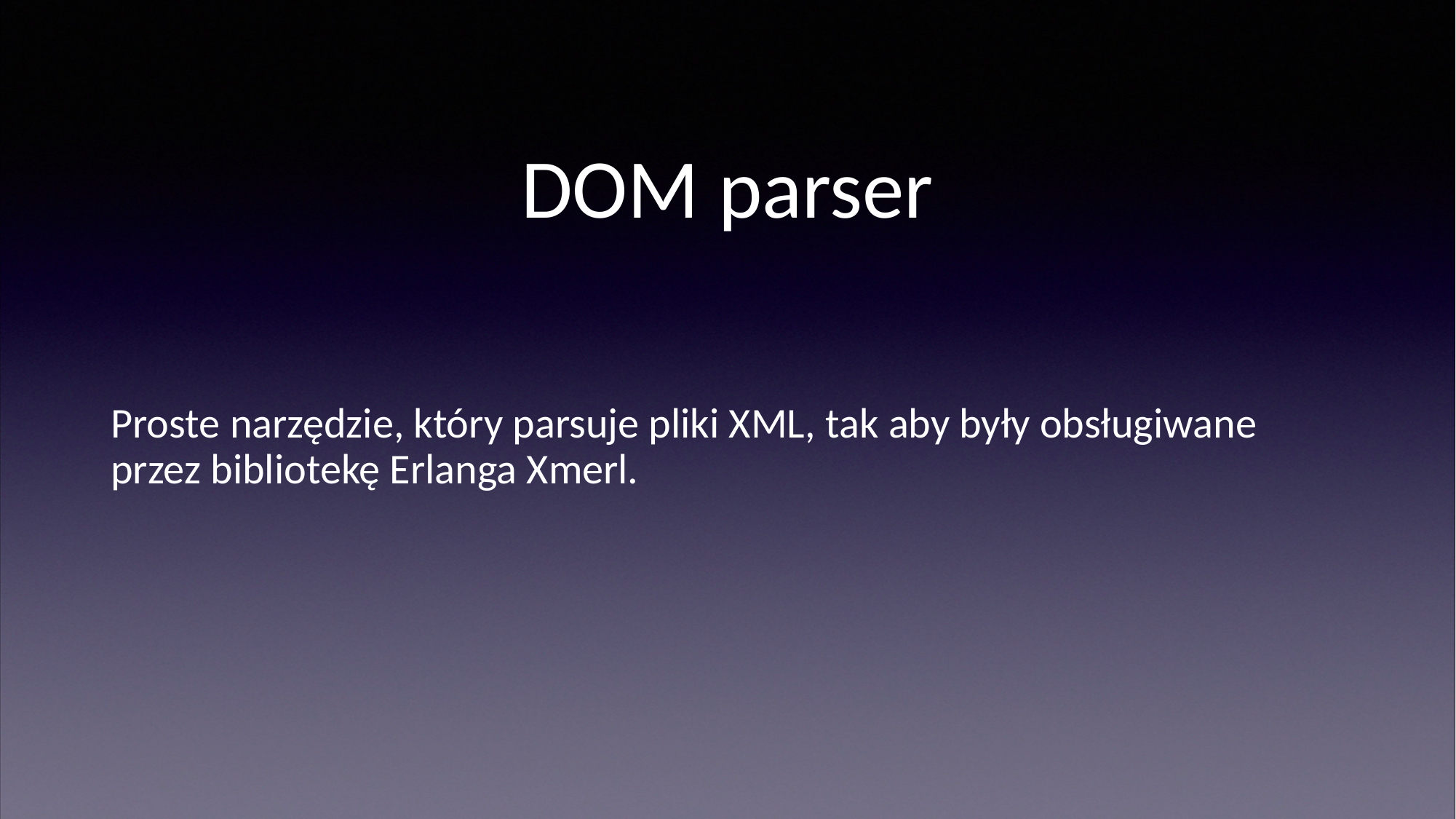

# DOM parser
Proste narzędzie, który parsuje pliki XML, tak aby były obsługiwane przez bibliotekę Erlanga Xmerl.